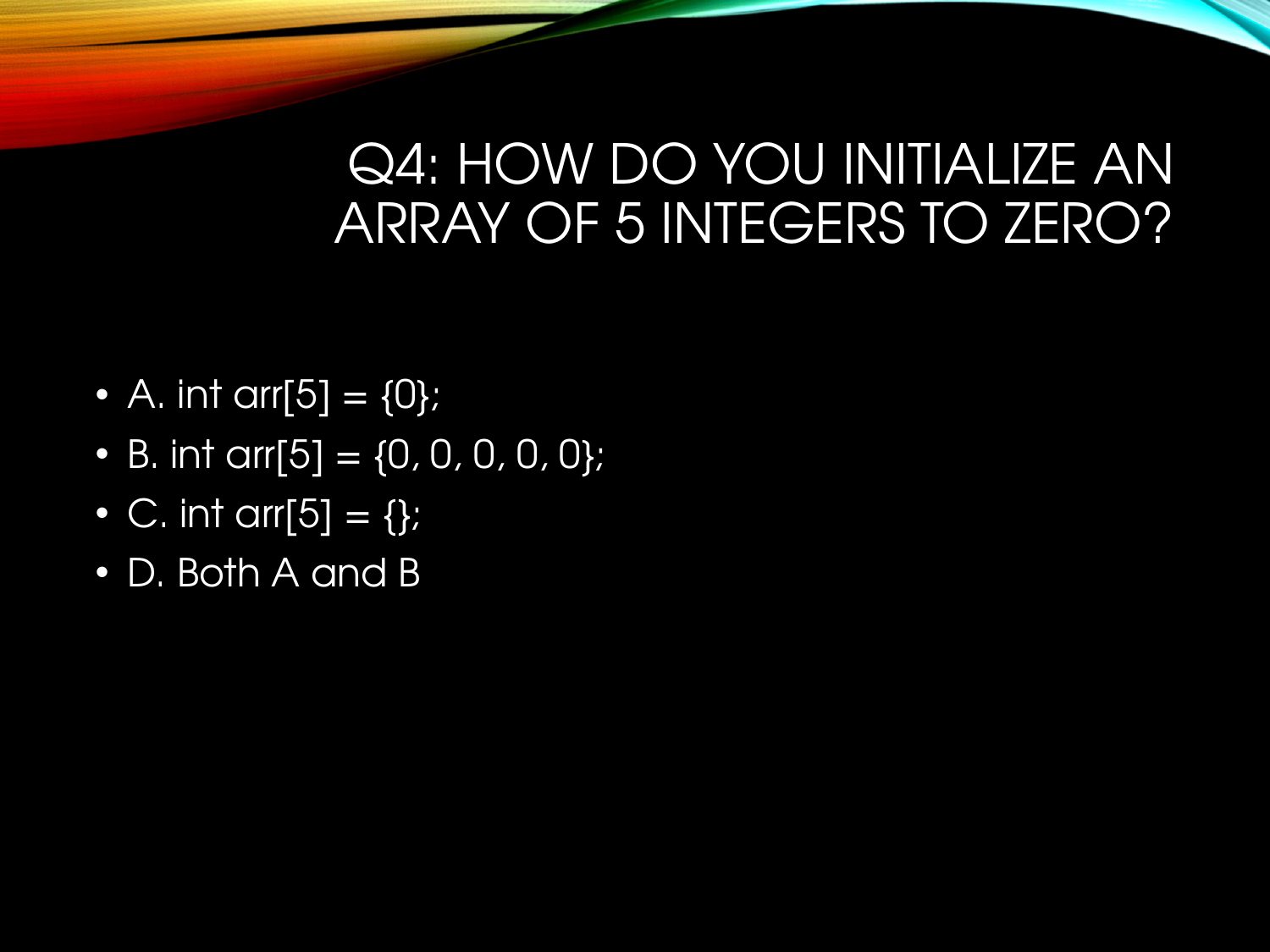

# Q4: How do you initialize an array of 5 integers to zero?

A. int arr[5] = {0};
B. int arr[5] = {0, 0, 0, 0, 0};
C. int arr[5] = {};
D. Both A and B